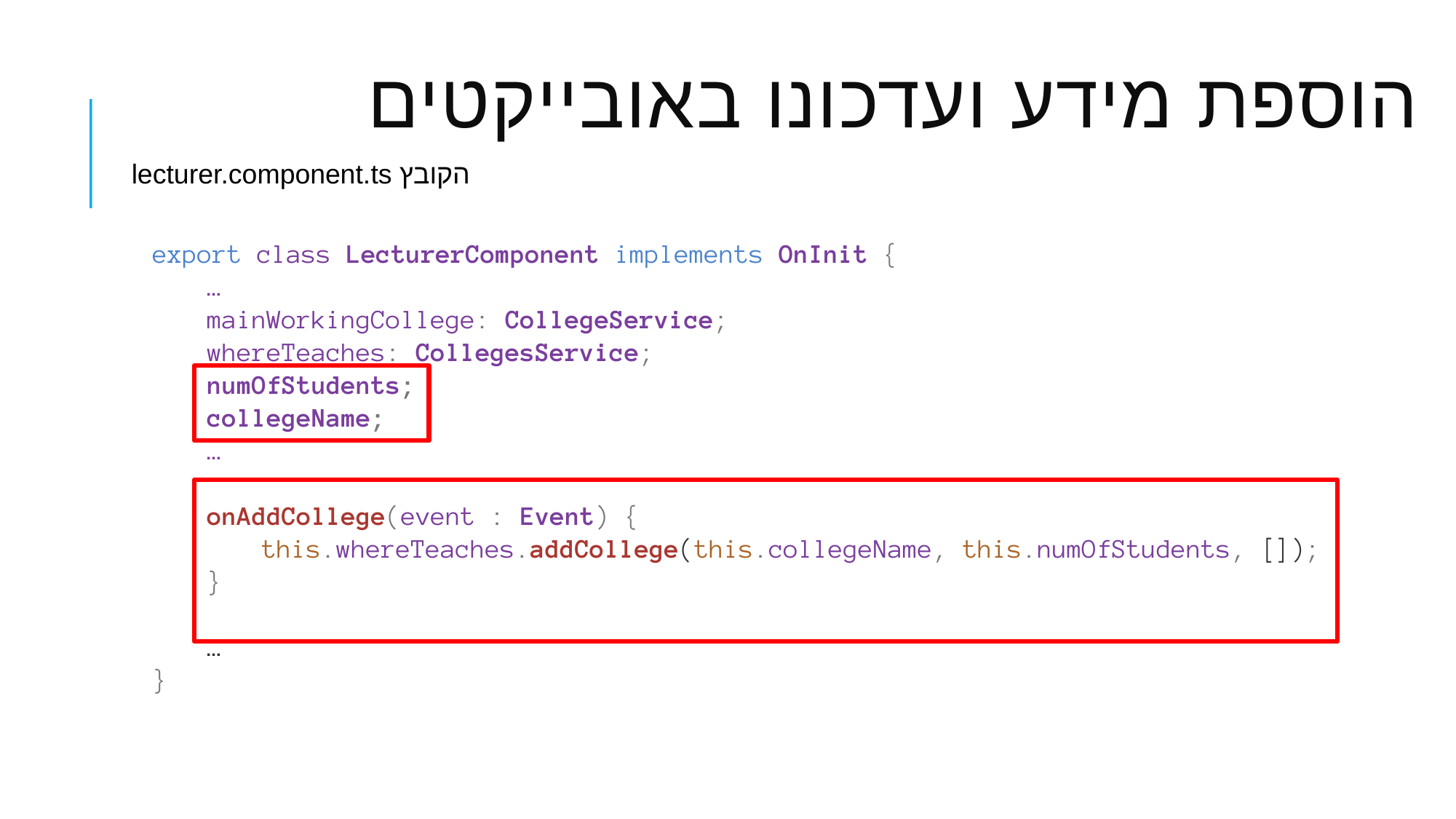

# הוספת מידע ועדכונו באובייקטים
הקובץ lecturer.component.ts
export class LecturerComponent implements OnInit {
…
mainWorkingCollege: CollegeService;
whereTeaches: CollegesService;
numOfStudents;
collegeName;
…
onAddCollege(event : Event) {
this.whereTeaches.addCollege(this.collegeName, this.numOfStudents, []);
}
…
}